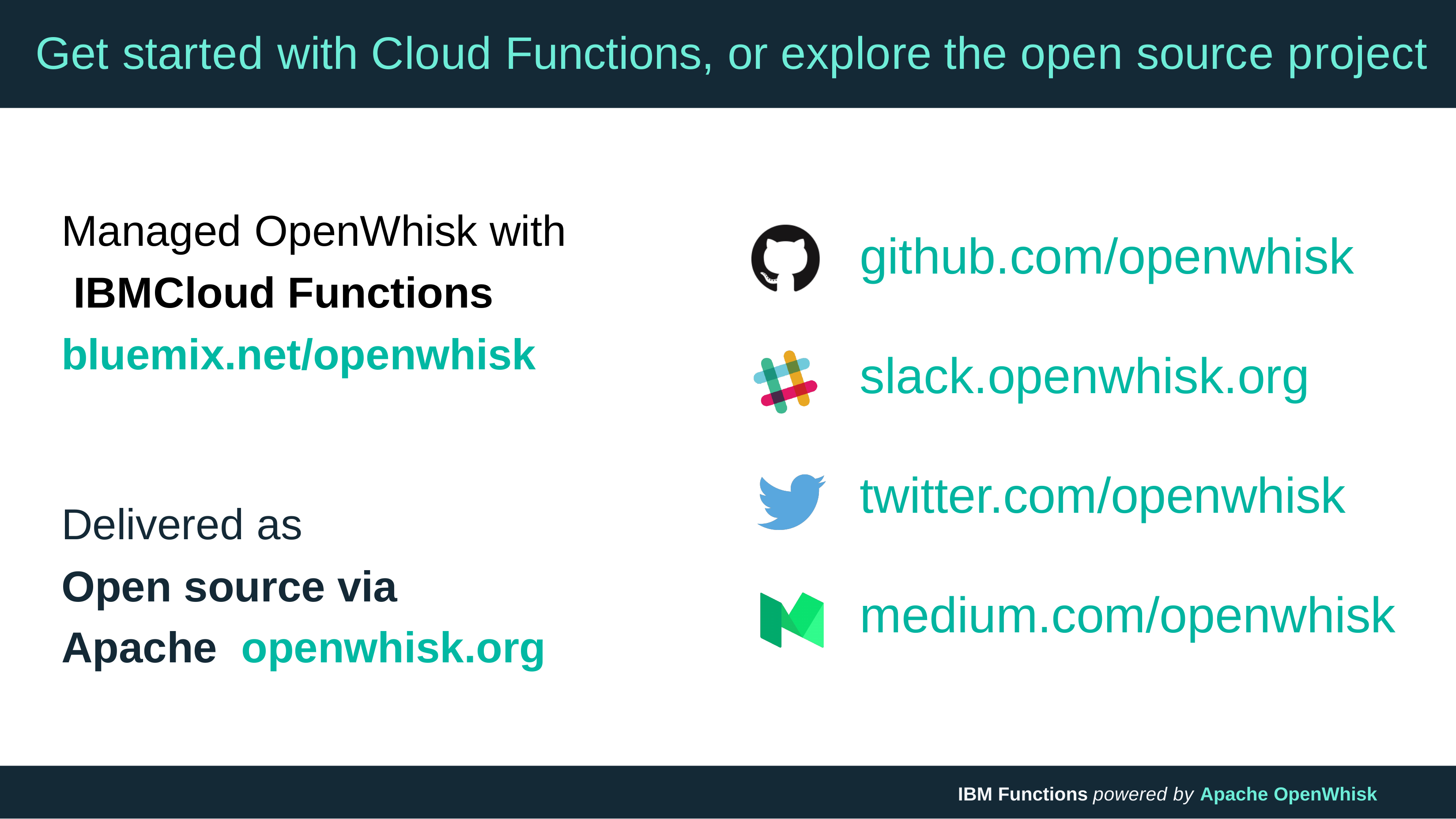

# Get	started	with	Cloud	Functions,	or	explore	the	open	source	project
Managed	OpenWhisk with  IBM	Cloud Functions  bluemix.net/openwhisk

Delivered	as
Open source via Apache  openwhisk.org
github.com/openwhisk
slack.openwhisk.org  twitter.com/openwhisk  medium.com/openwhisk

IBM Functions powered by Apache OpenWhisk